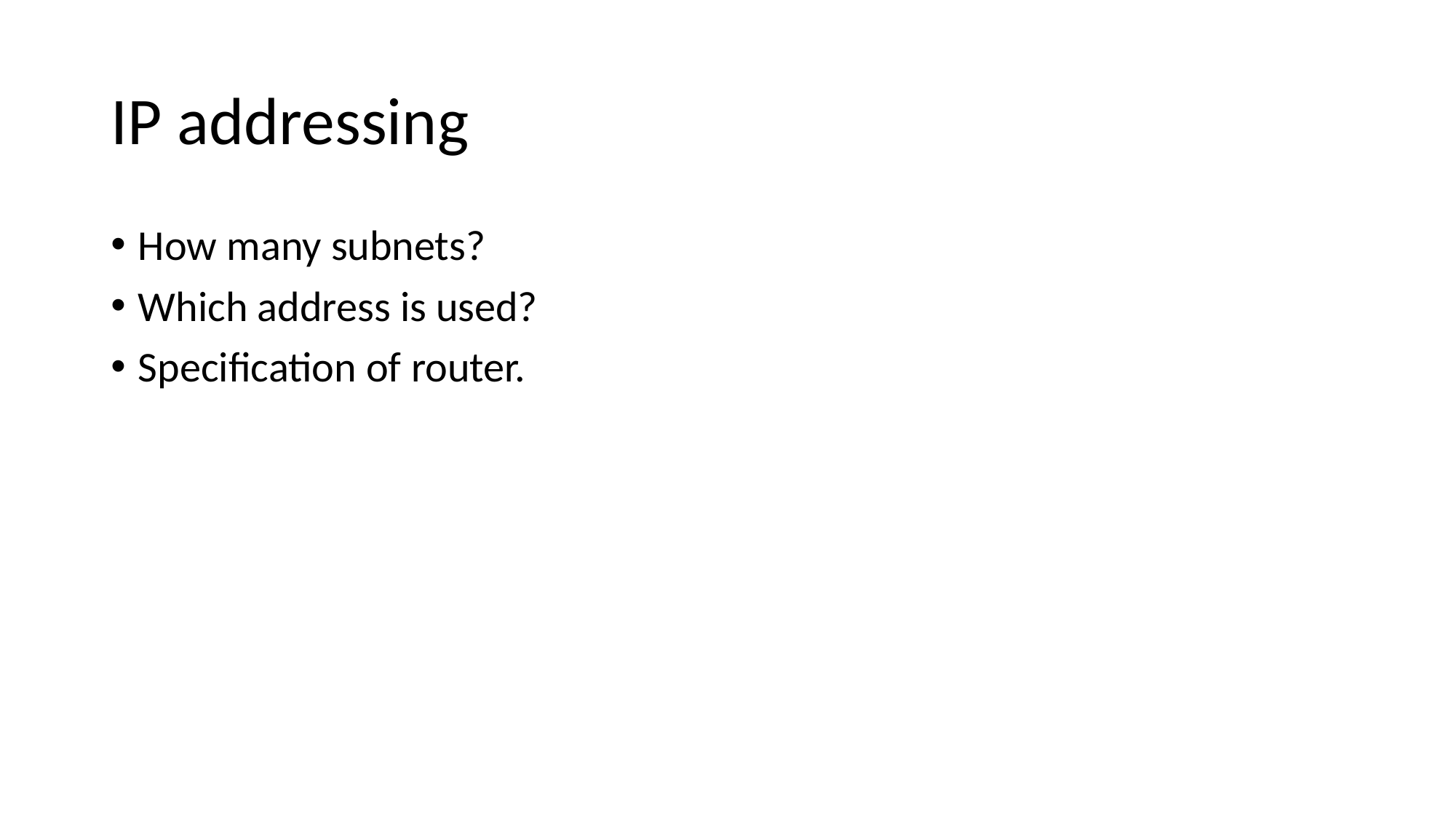

# IP addressing
How many subnets?
Which address is used?
Specification of router.